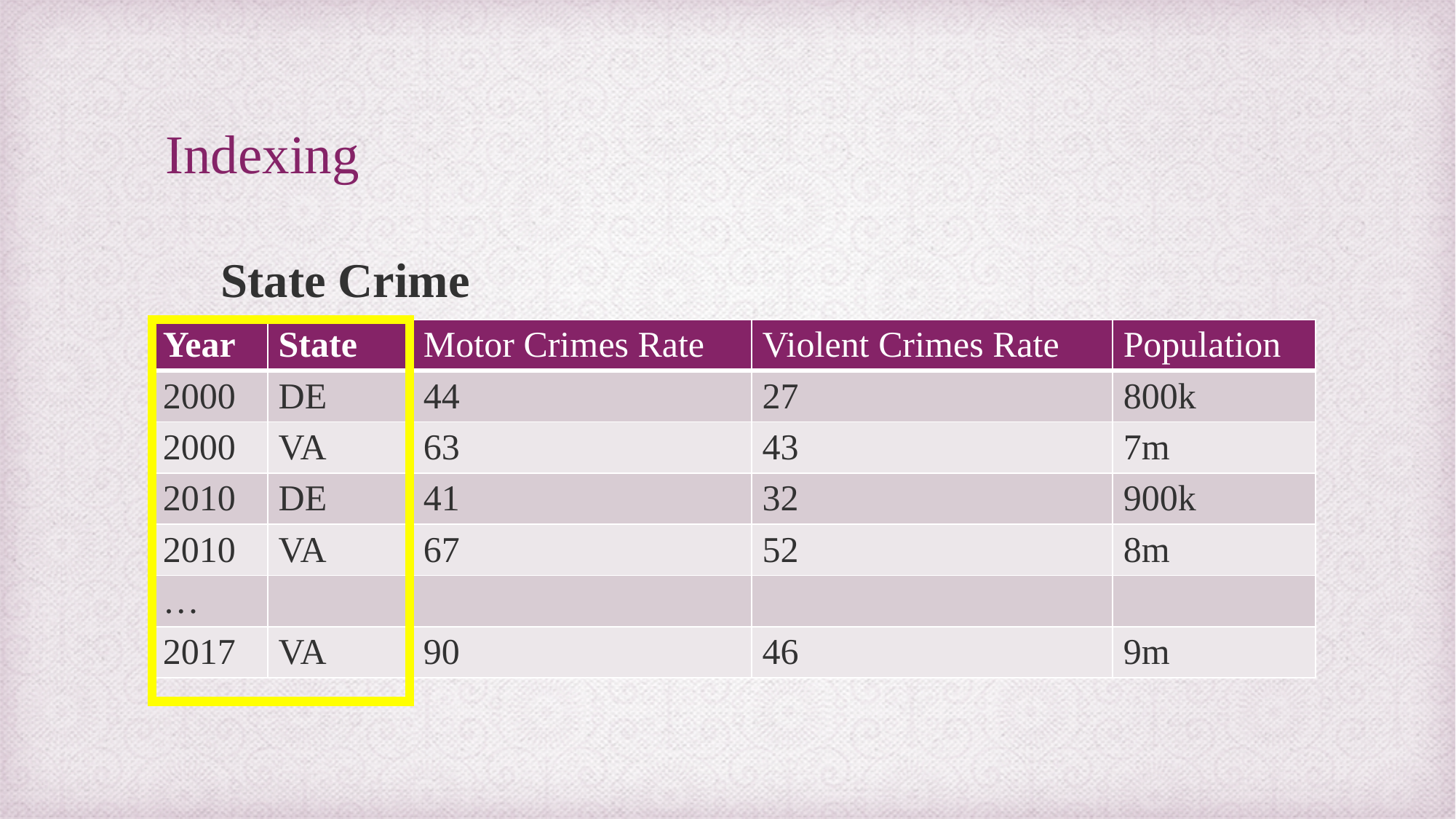

# Indexing
State Crime
| Year | State | Motor Crimes Rate | Violent Crimes Rate | Population |
| --- | --- | --- | --- | --- |
| 2000 | DE | 44 | 27 | 800k |
| 2000 | VA | 63 | 43 | 7m |
| 2010 | DE | 41 | 32 | 900k |
| 2010 | VA | 67 | 52 | 8m |
| … |  |  |  |  |
| 2017 | VA | 90 | 46 | 9m |